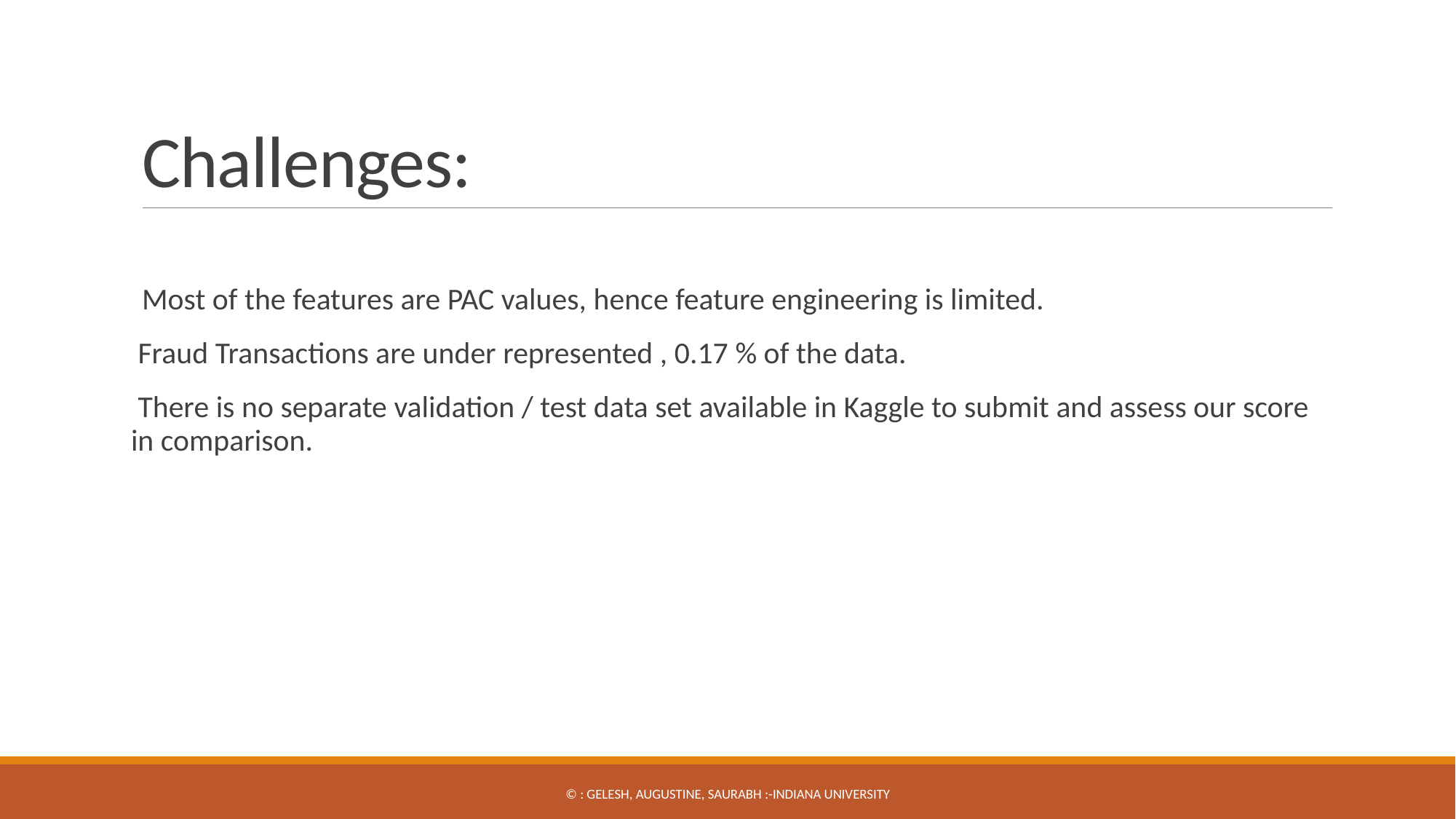

# Challenges:

Most of the features are PAC values, hence feature engineering is limited.
 Fraud Transactions are under represented , 0.17 % of the data.
 There is no separate validation / test data set available in Kaggle to submit and assess our score in comparison.
© : Gelesh, Augustine, SAUrabh :-Indiana UNIVERSITY